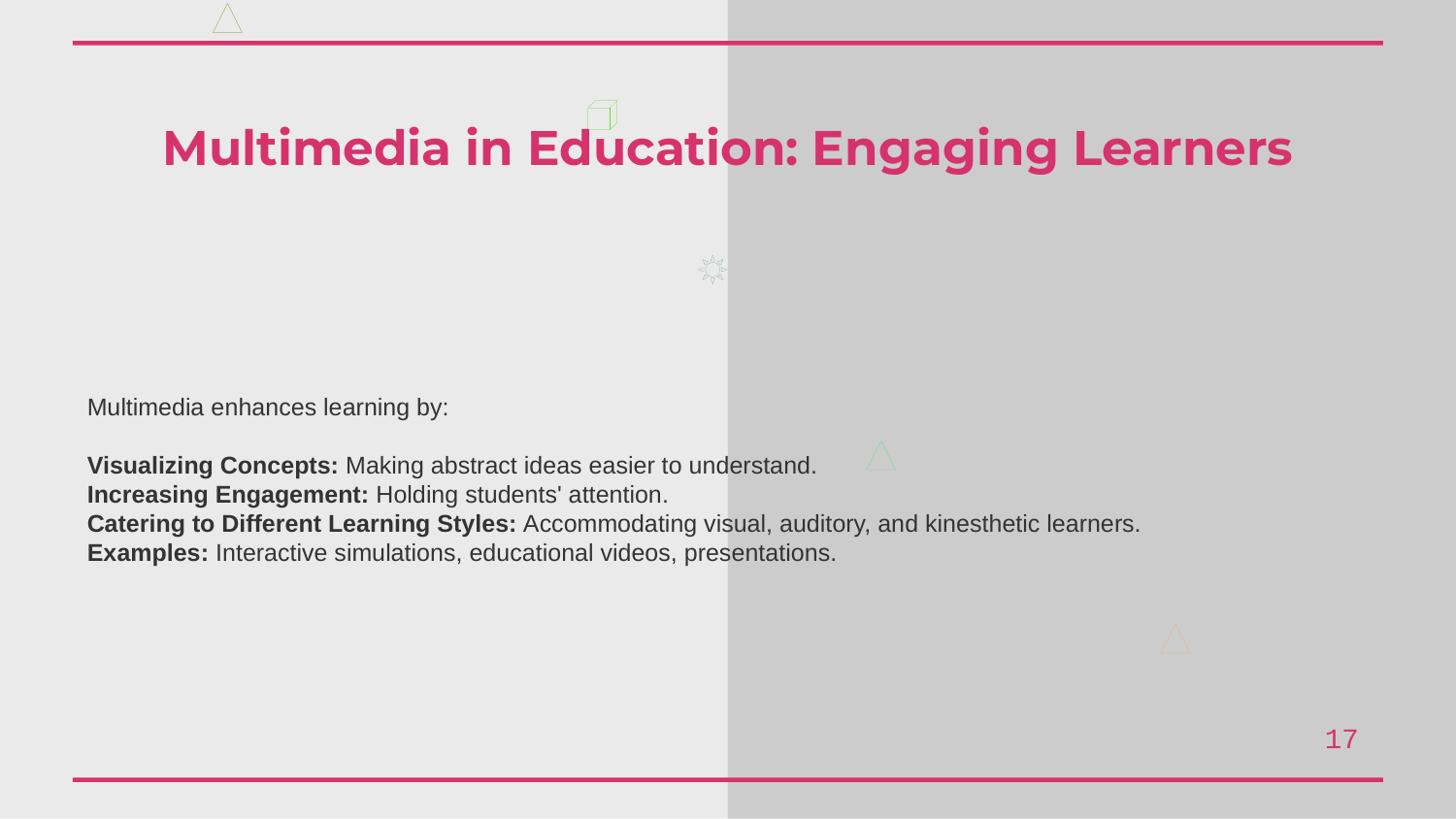

Multimedia in Education: Engaging Learners

Multimedia enhances learning by:

Visualizing Concepts: Making abstract ideas easier to understand.
Increasing Engagement: Holding students' attention.
Catering to Different Learning Styles: Accommodating visual, auditory, and kinesthetic learners.
Examples: Interactive simulations, educational videos, presentations.

17